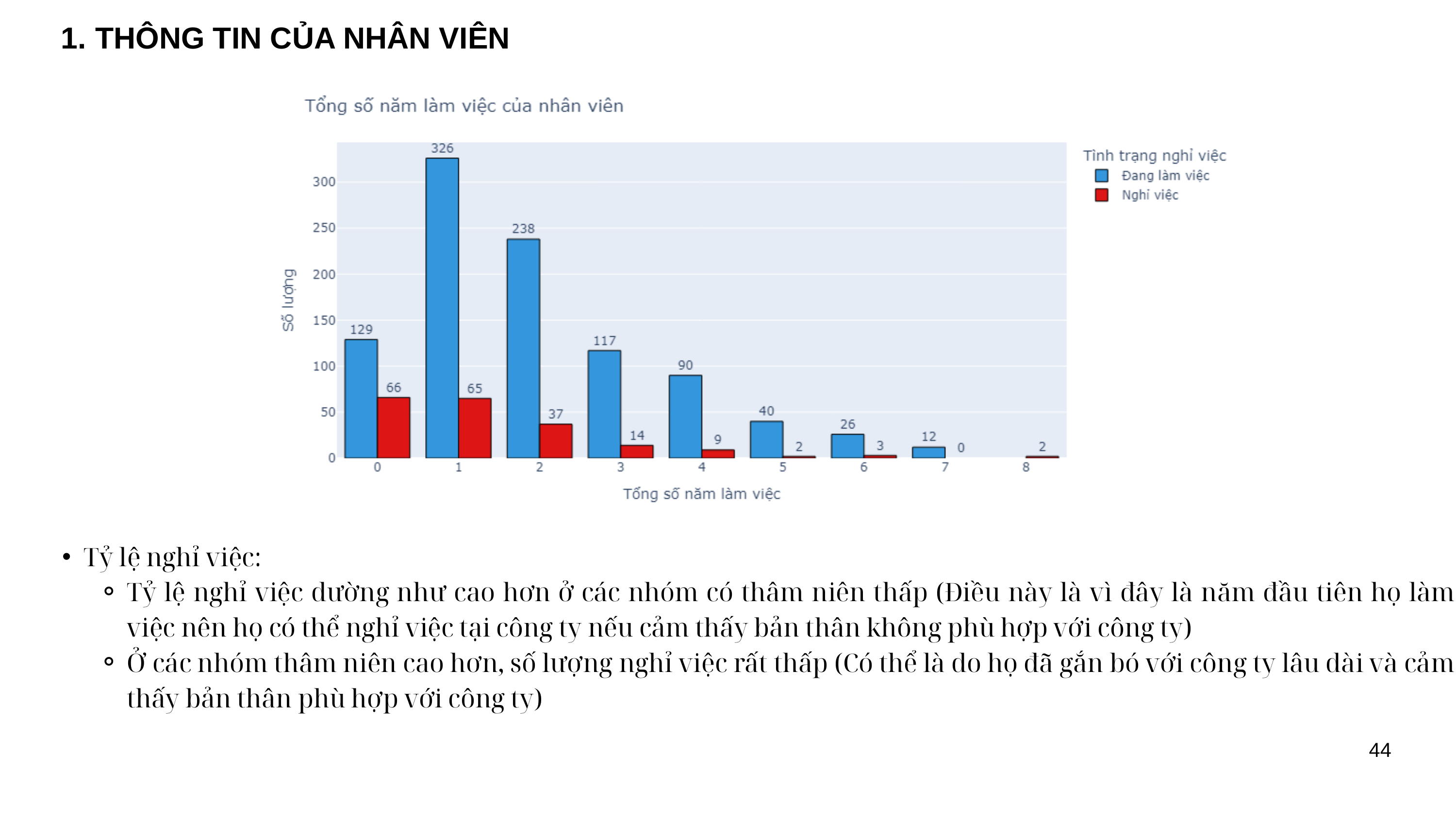

THÔNG TIN CỦA NHÂN VIÊN

Tỷ lệ nghỉ việc:
Tỷ lệ nghỉ việc dường như cao hơn ở các nhóm có thâm niên thấp (Điều này là vì đây là năm đầu tiên họ làm việc nên họ có thể nghỉ việc tại công ty nếu cảm thấy bản thân không phù hợp với công ty)
Ở các nhóm thâm niên cao hơn, số lượng nghỉ việc rất thấp (Có thể là do họ đã gắn bó với công ty lâu dài và cảm thấy bản thân phù hợp với công ty)
44